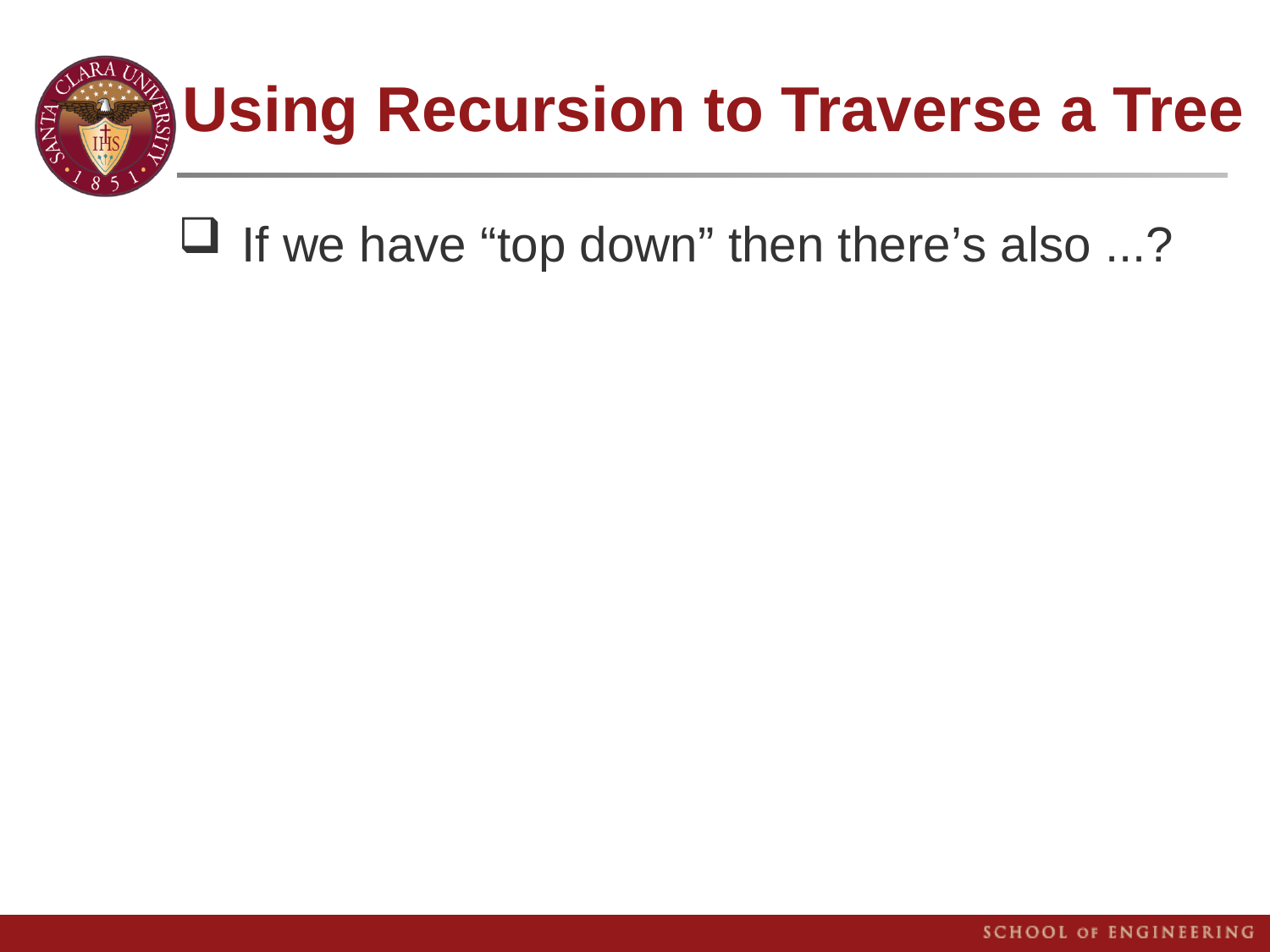

# Using Recursion to Traverse a Tree
If we have “top down” then there’s also ...?